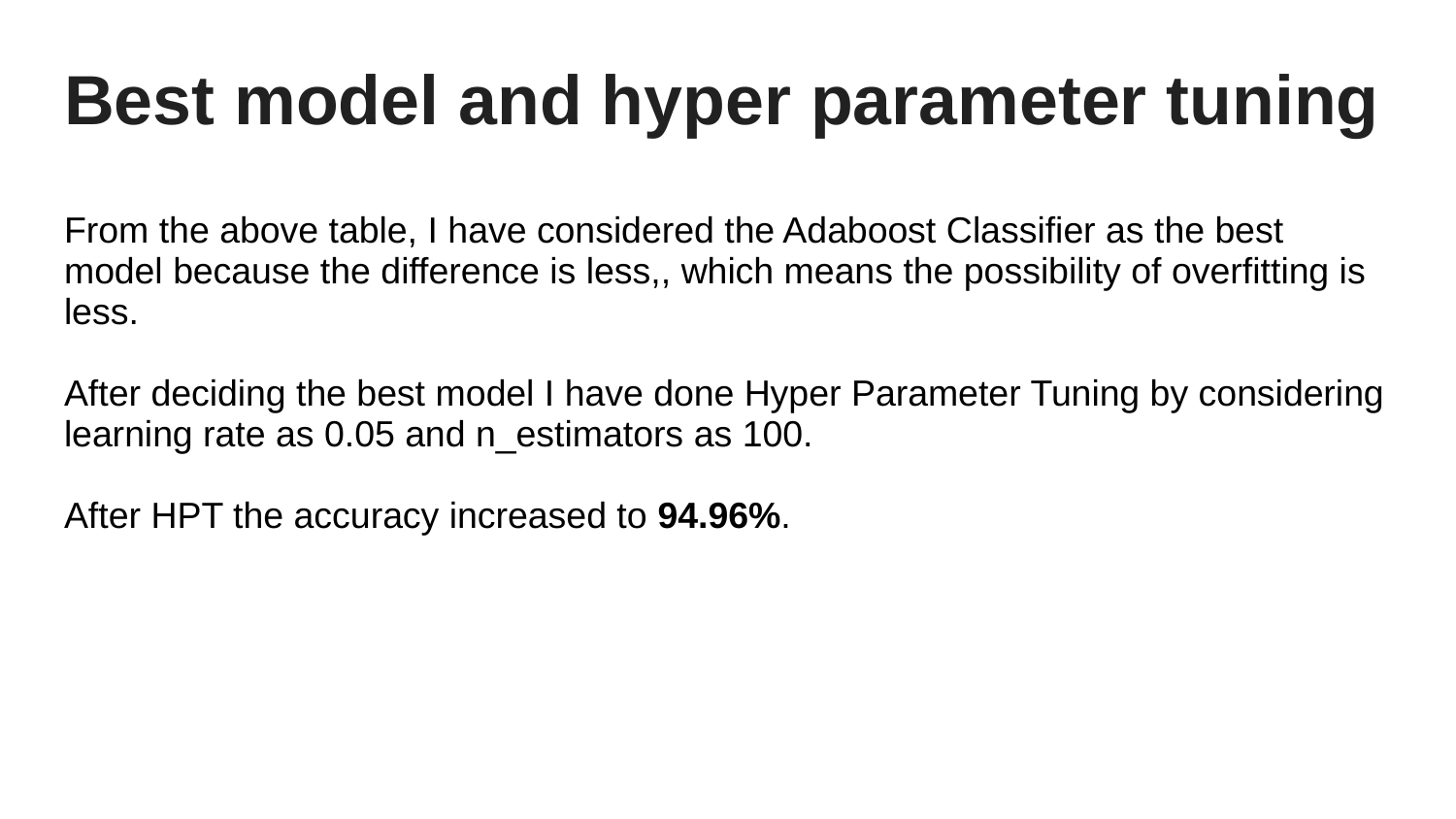

# Best model and hyper parameter tuning
From the above table, I have considered the Adaboost Classifier as the best model because the difference is less,, which means the possibility of overfitting is less.

After deciding the best model I have done Hyper Parameter Tuning by considering learning rate as 0.05 and n_estimators as 100.

After HPT the accuracy increased to 94.96%.